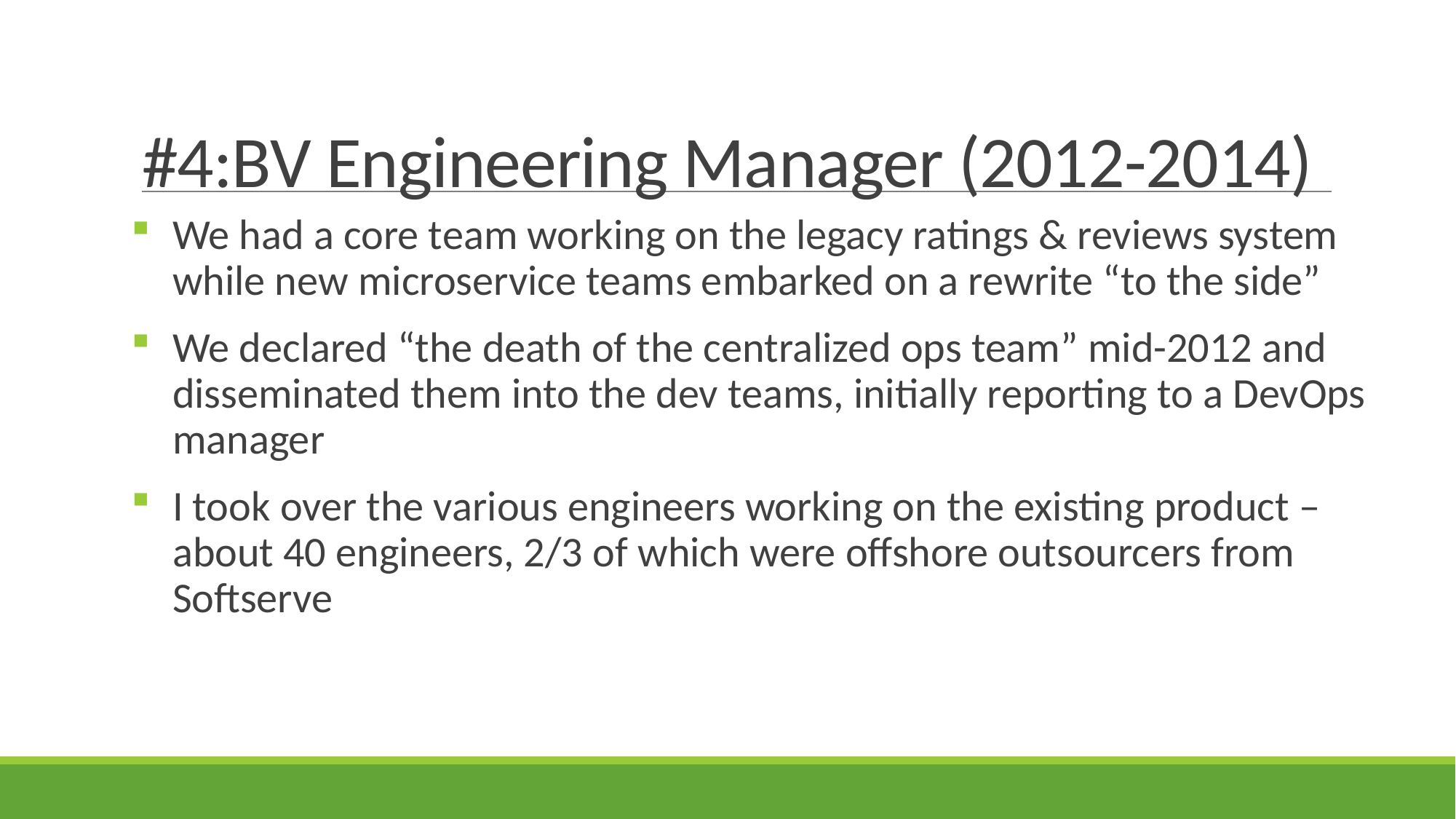

# #4:BV Engineering Manager (2012-2014)
We had a core team working on the legacy ratings & reviews system while new microservice teams embarked on a rewrite “to the side”
We declared “the death of the centralized ops team” mid-2012 and disseminated them into the dev teams, initially reporting to a DevOps manager
I took over the various engineers working on the existing product – about 40 engineers, 2/3 of which were offshore outsourcers from Softserve